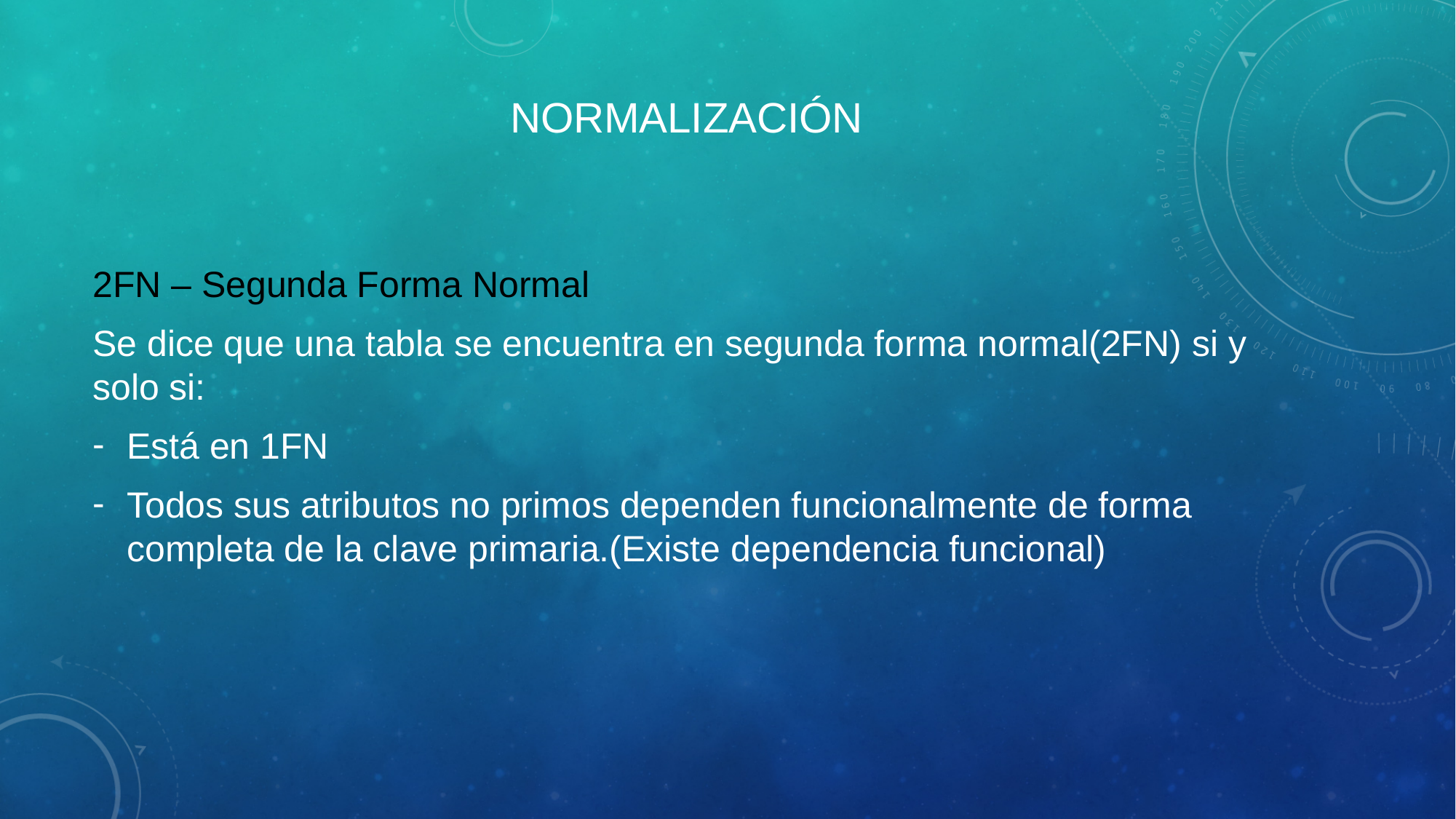

# normalización
2FN – Segunda Forma Normal
Se dice que una tabla se encuentra en segunda forma normal(2FN) si y solo si:
Está en 1FN
Todos sus atributos no primos dependen funcionalmente de forma completa de la clave primaria.(Existe dependencia funcional)